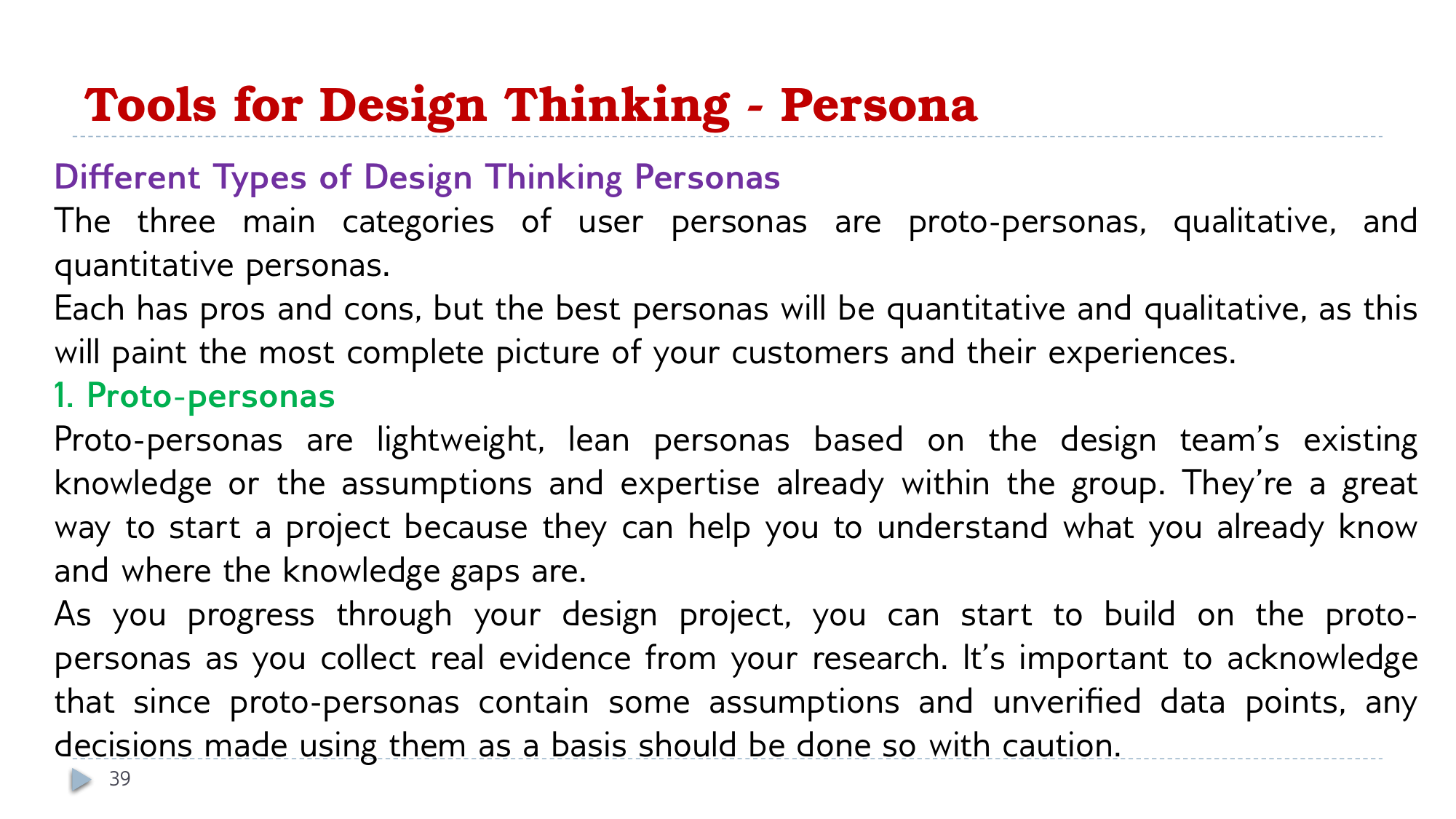

# Tools for Design Thinking - Persona
Different Types of Design Thinking Personas
The three main categories of user personas are proto-personas, qualitative, and quantitative personas.
Each has pros and cons, but the best personas will be quantitative and qualitative, as this will paint the most complete picture of your customers and their experiences.
1. Proto-personas
Proto-personas are lightweight, lean personas based on the design team’s existing knowledge or the assumptions and expertise already within the group. They’re a great way to start a project because they can help you to understand what you already know and where the knowledge gaps are.
As you progress through your design project, you can start to build on the proto-personas as you collect real evidence from your research. It’s important to acknowledge that since proto-personas contain some assumptions and unverified data points, any decisions made using them as a basis should be done so with caution.
39